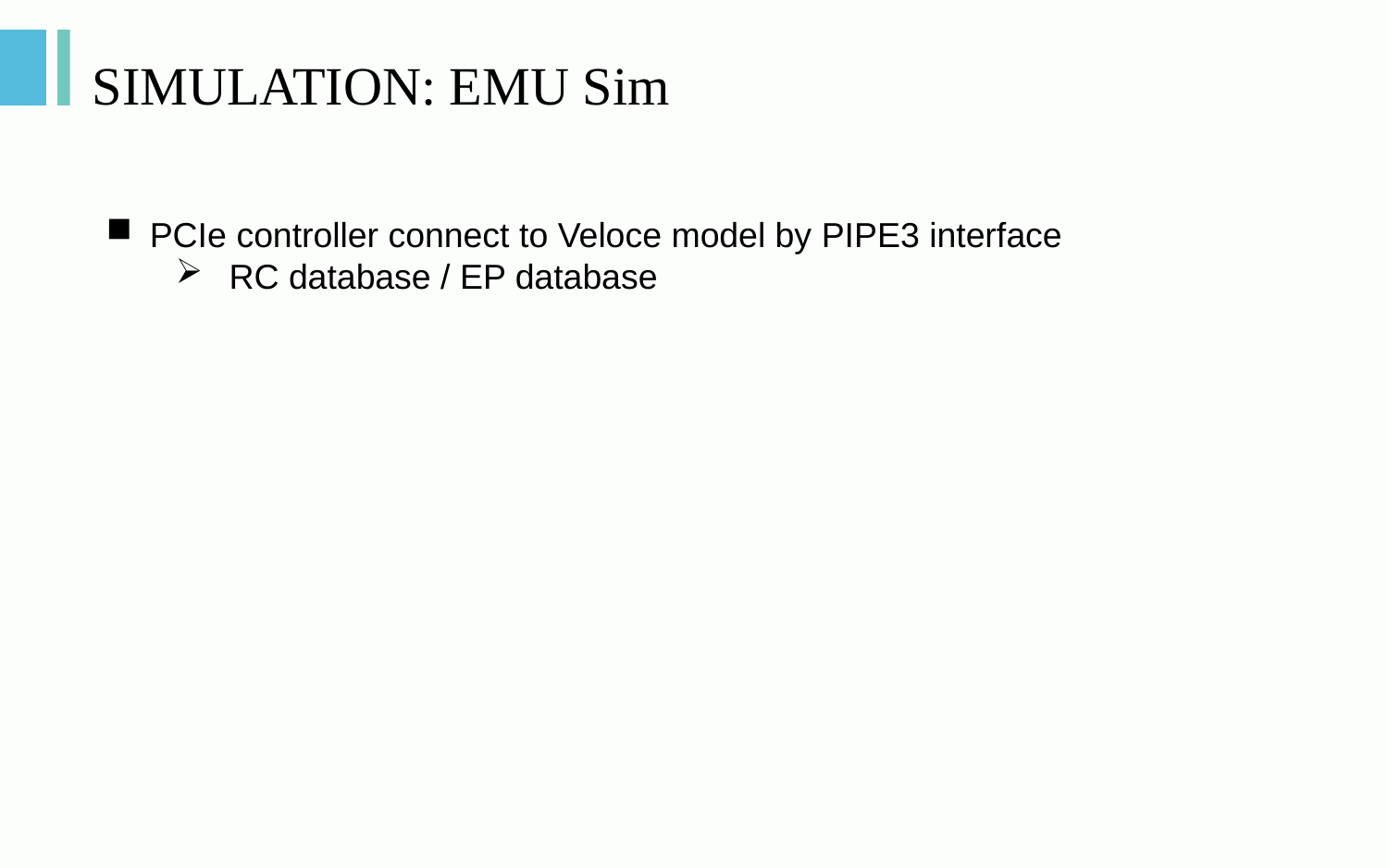

# SIMULATION: EMU Sim
PCIe controller connect to Veloce model by PIPE3 interface
 RC database / EP database